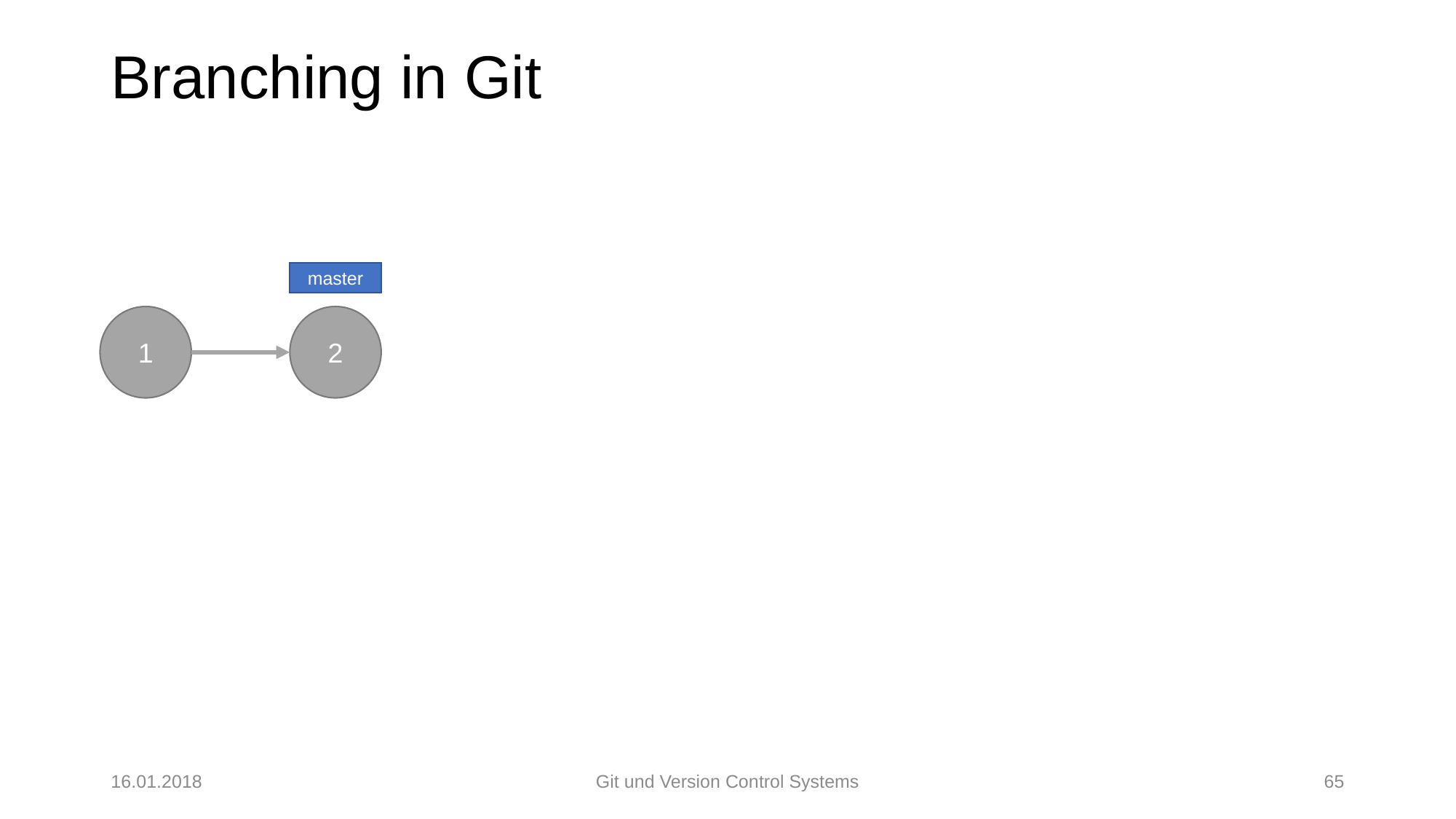

# Branching in Git
master
2
1
16.01.2018
Git und Version Control Systems
65